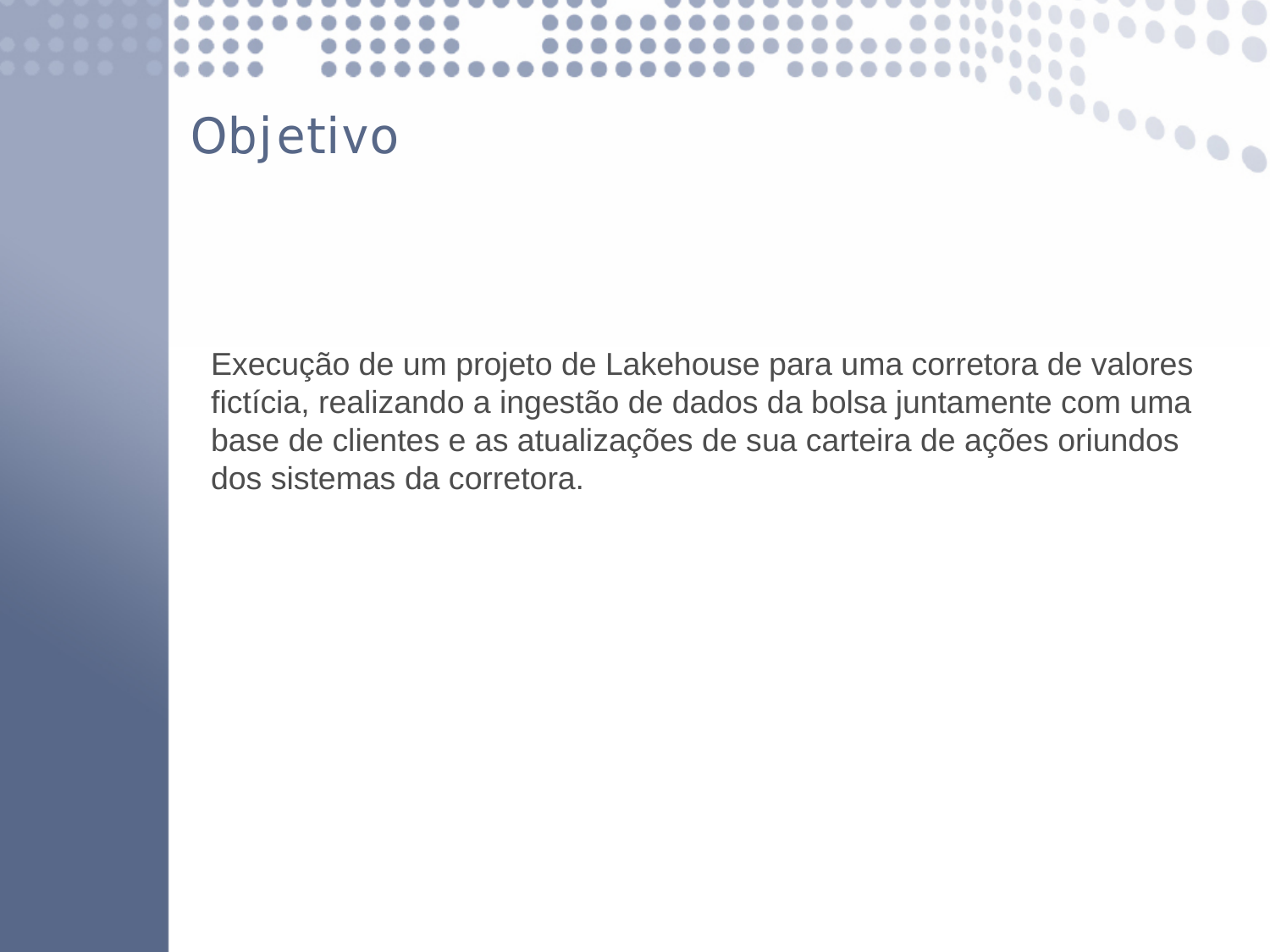

# Objetivo
Execução de um projeto de Lakehouse para uma corretora de valores fictícia, realizando a ingestão de dados da bolsa juntamente com uma base de clientes e as atualizações de sua carteira de ações oriundos dos sistemas da corretora.